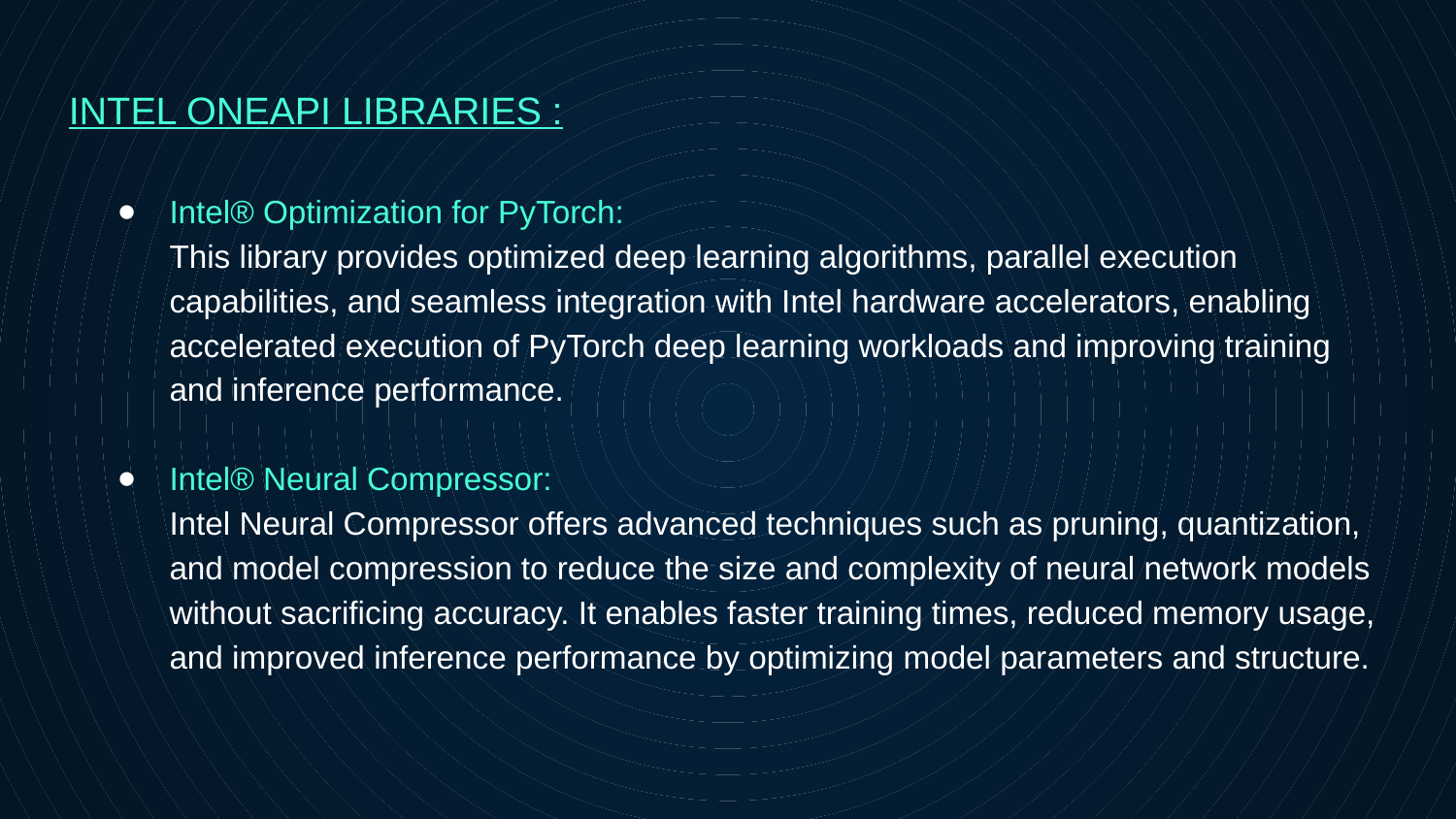

INTEL ONEAPI LIBRARIES :
Intel® Optimization for PyTorch:
This library provides optimized deep learning algorithms, parallel execution capabilities, and seamless integration with Intel hardware accelerators, enabling accelerated execution of PyTorch deep learning workloads and improving training and inference performance.

Intel® Neural Compressor:
Intel Neural Compressor offers advanced techniques such as pruning, quantization, and model compression to reduce the size and complexity of neural network models without sacrificing accuracy. It enables faster training times, reduced memory usage, and improved inference performance by optimizing model parameters and structure.